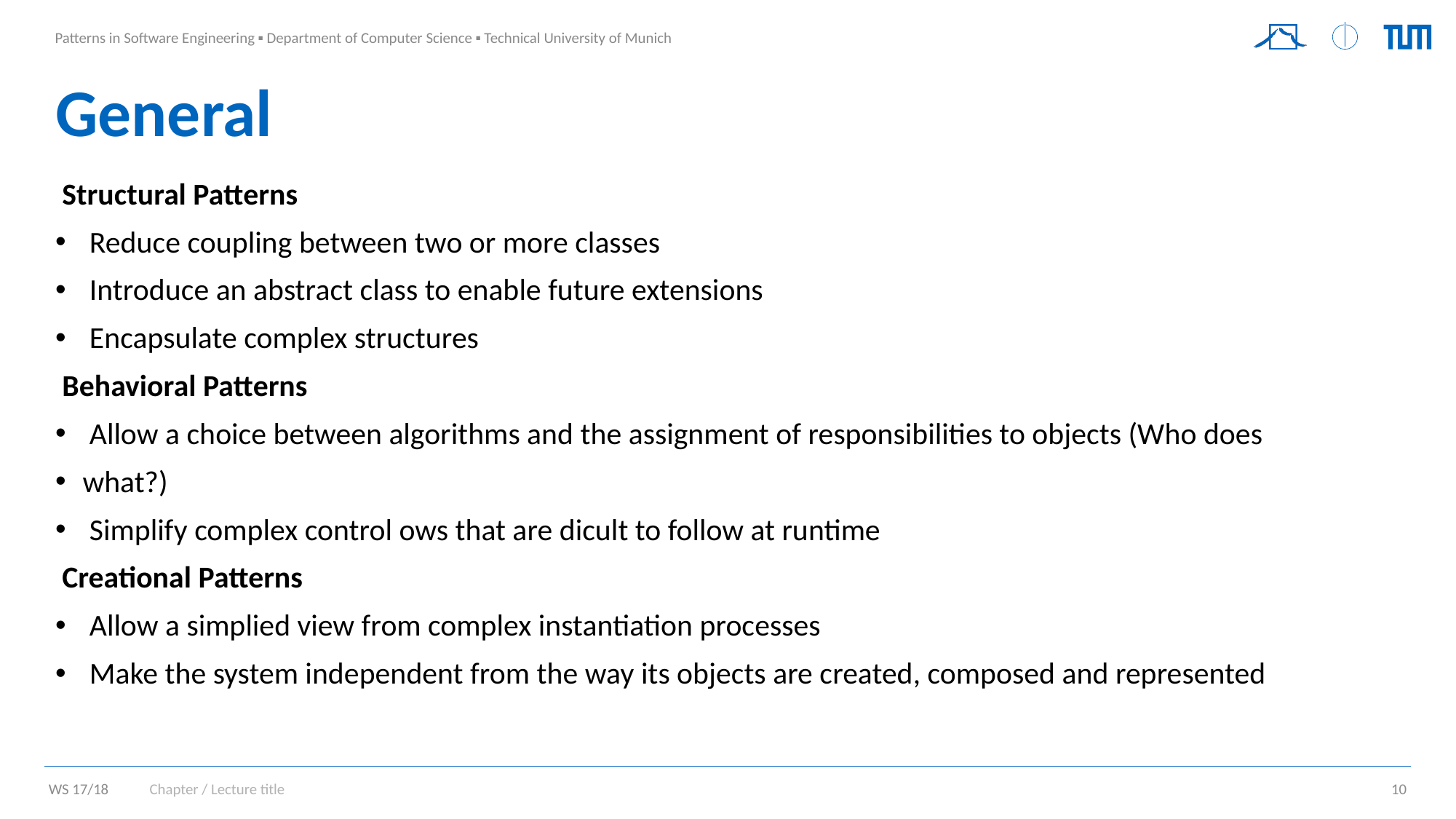

# General
 Structural Patterns
 Reduce coupling between two or more classes
 Introduce an abstract class to enable future extensions
 Encapsulate complex structures
 Behavioral Patterns
 Allow a choice between algorithms and the assignment of responsibilities to objects (Who does
what?)
 Simplify complex control ows that are dicult to follow at runtime
 Creational Patterns
 Allow a simplied view from complex instantiation processes
 Make the system independent from the way its objects are created, composed and represented

Chapter / Lecture title
10
WS 17/18